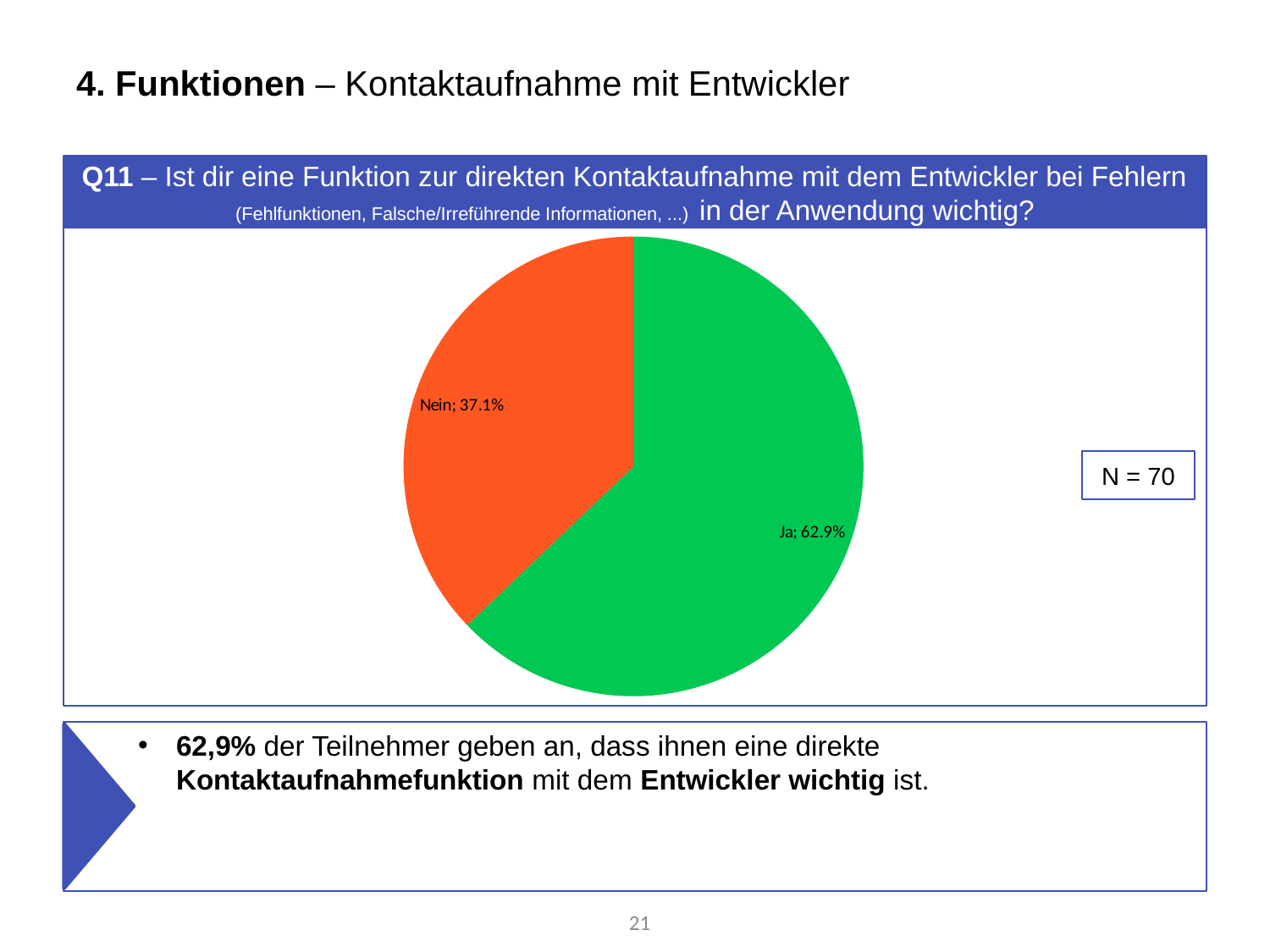

# 4. Funktionen – Kontaktaufnahme mit Entwickler

Q11 – Ist dir eine Funktion zur direkten Kontaktaufnahme mit dem Entwickler bei Fehlern (Fehlfunktionen, Falsche/Irreführende Informationen, ...)  in der Anwendung wichtig?

### Chart

| Category | % |
|---|---|
| Ja | 0.6285714285714286 |
| Nein | 0.37142857142857144 |
N = 70
62,9% der Teilnehmer geben an, dass ihnen eine direkte Kontaktaufnahmefunktion mit dem Entwickler wichtig ist.

21